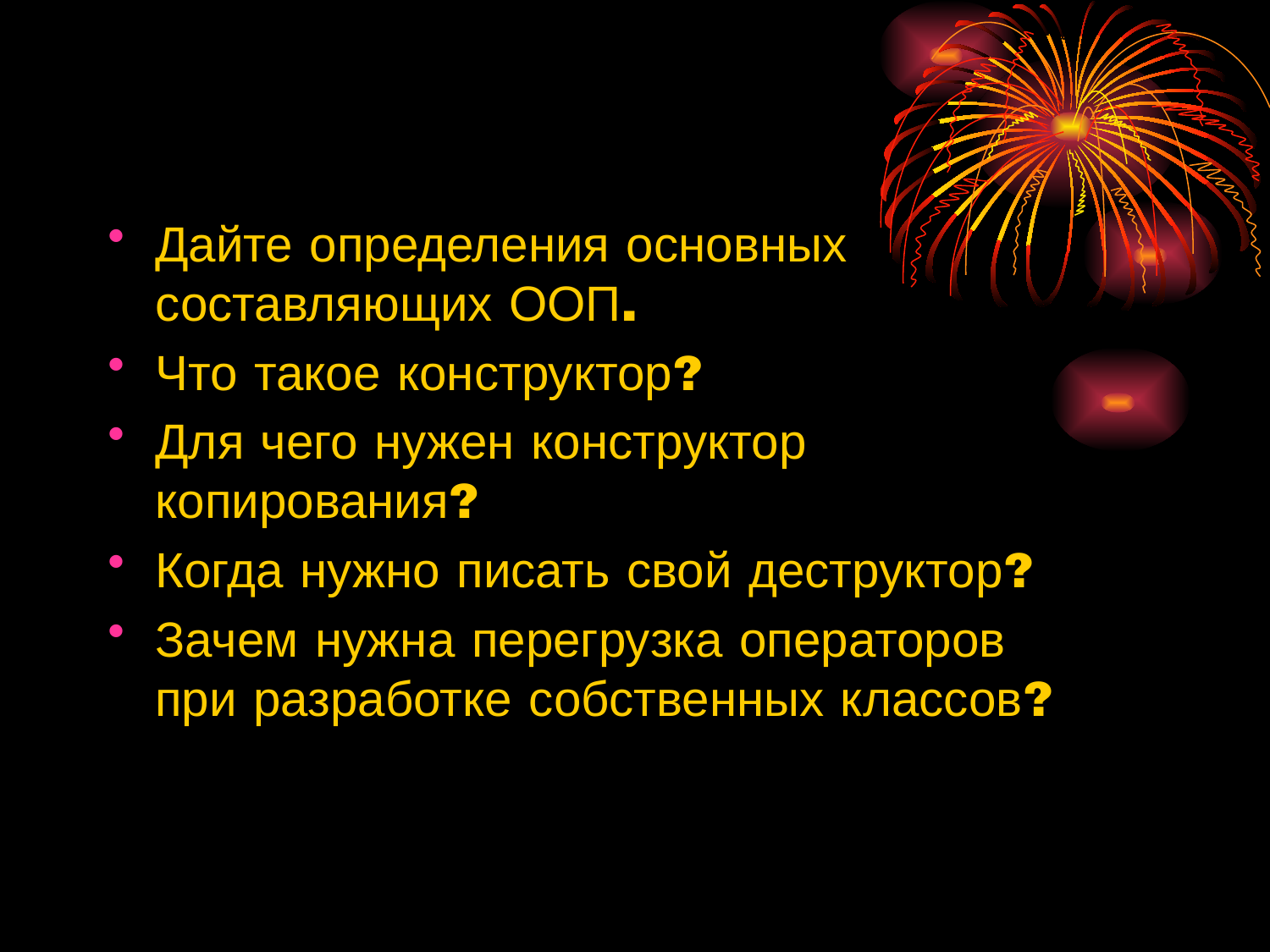

Дайте определения основных составляющих ООП.
Что такое конструктор?
Для чего нужен конструктор копирования?
Когда нужно писать свой деструктор?
Зачем нужна перегрузка операторов при разработке собственных классов?